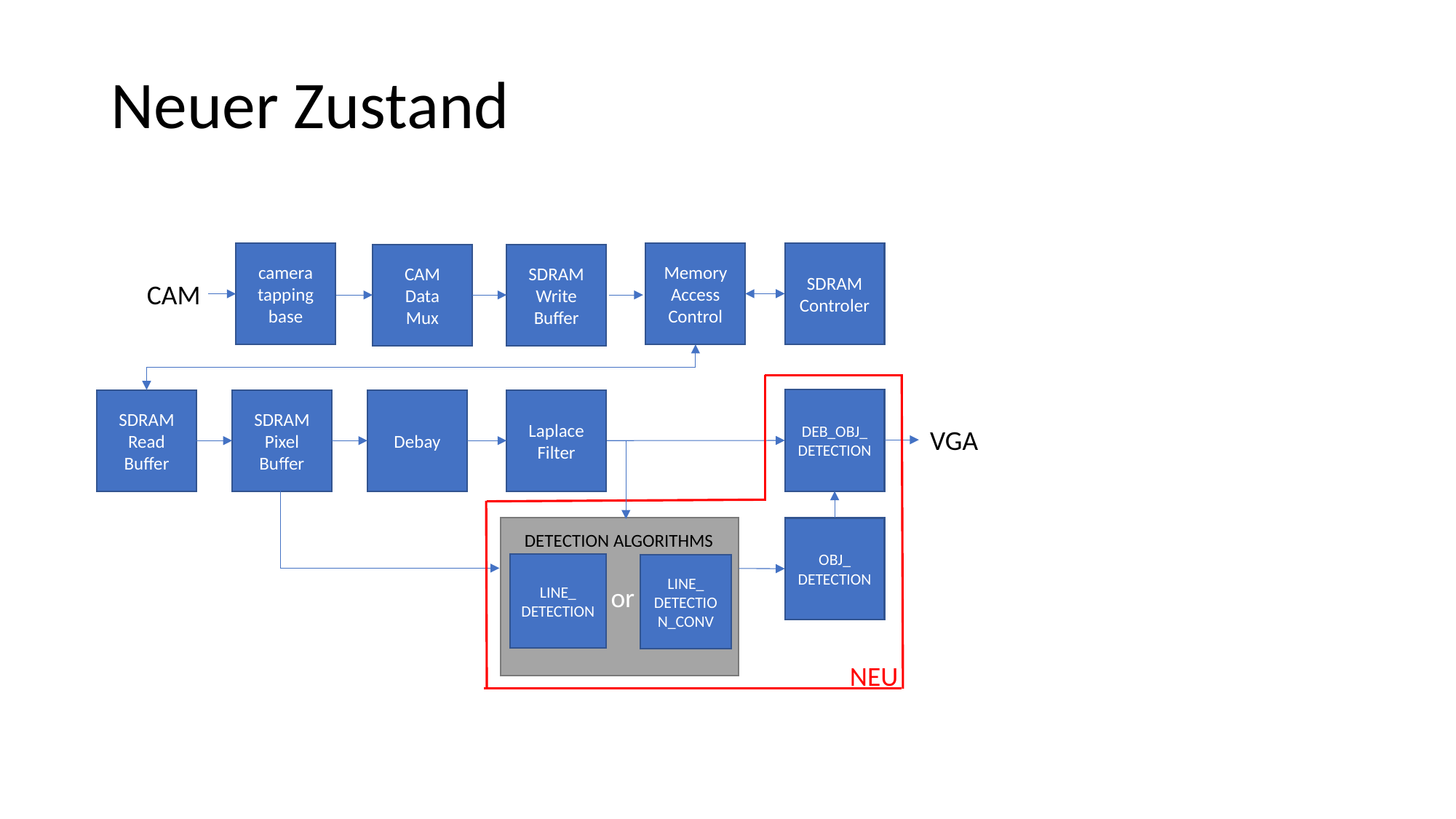

# Neuer Zustand
SDRAM
Controler
Memory
Access
Control
camera
tapping
base
CAM
Data
Mux
SDRAM
Write
Buffer
CAM
DEB_OBJ_
DETECTION
SDRAM
Read
Buffer
SDRAM
Pixel
Buffer
Debay
Laplace
Filter
VGA
 or
DETECTION ALGORITHMS
LINE_
DETECTION
LINE_
DETECTION_CONV
OBJ_
DETECTION
NEU